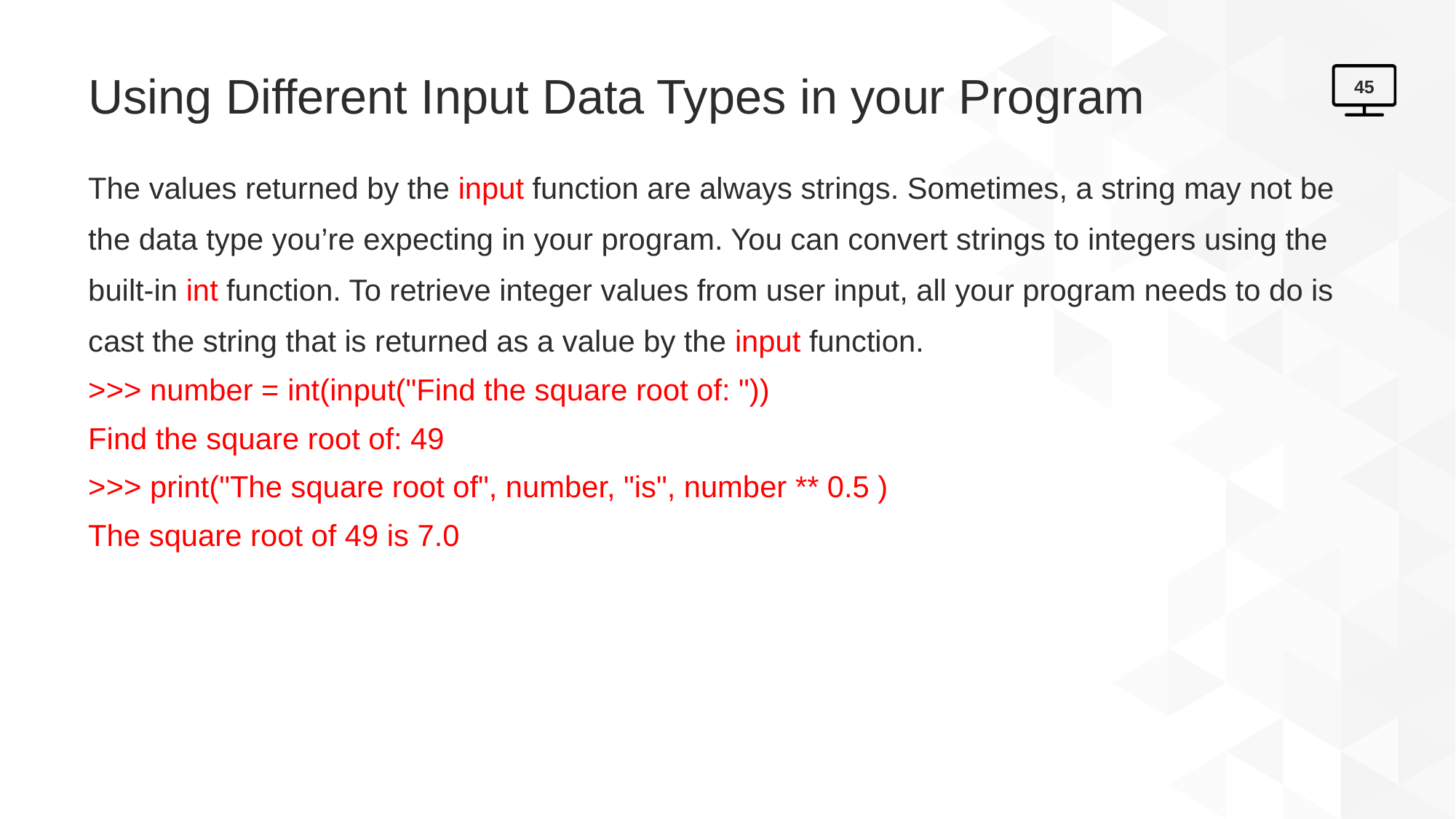

# Using Different Input Data Types in your Program
45
The values returned by the input function are always strings. Sometimes, a string may not be the data type you’re expecting in your program. You can convert strings to integers using the built-in int function. To retrieve integer values from user input, all your program needs to do is cast the string that is returned as a value by the input function.
>>> number = int(input("Find the square root of: "))
Find the square root of: 49
>>> print("The square root of", number, "is", number ** 0.5 )
The square root of 49 is 7.0